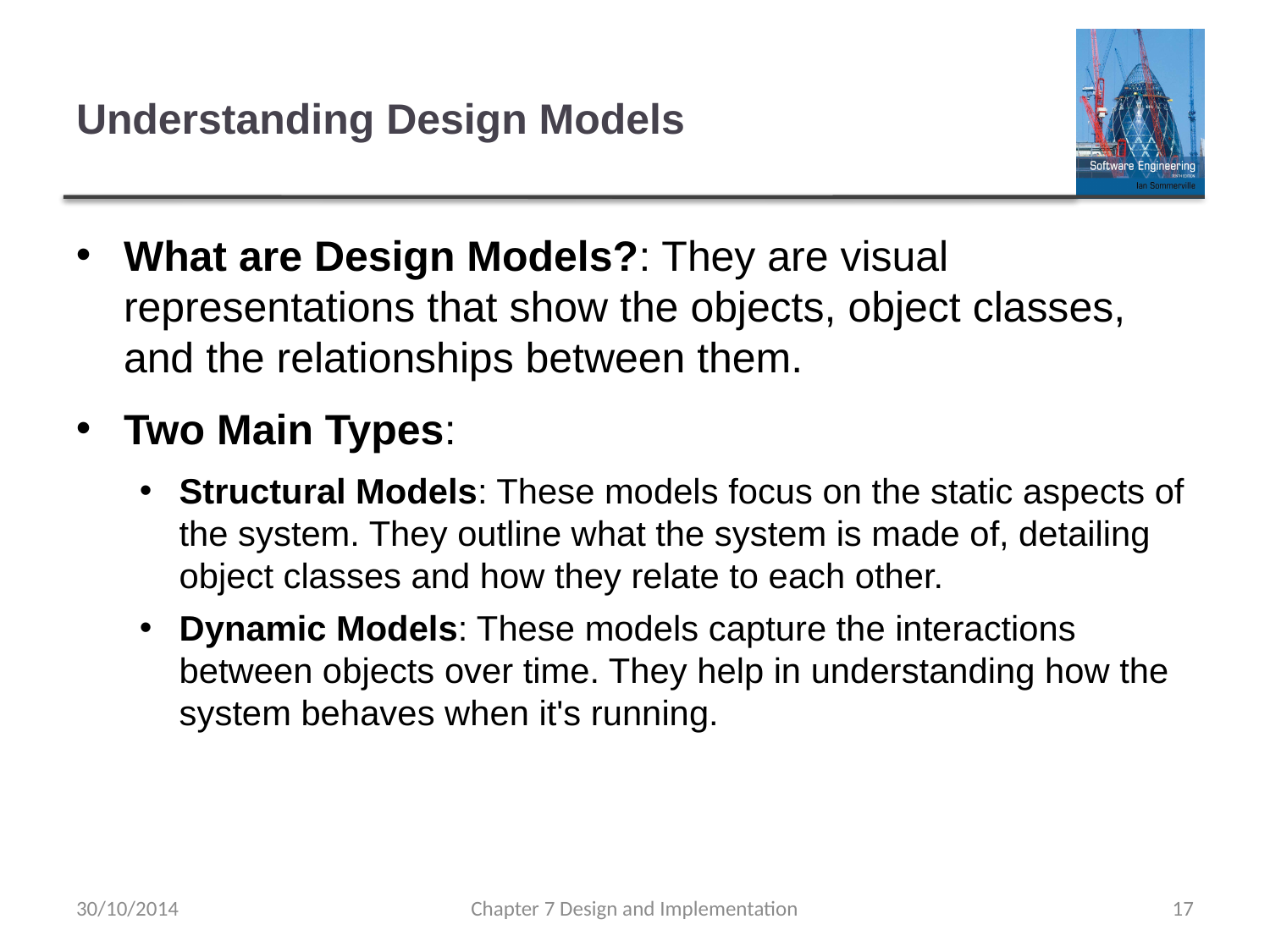

# Understanding Design Models
What are Design Models?: They are visual representations that show the objects, object classes, and the relationships between them.
Two Main Types:
Structural Models: These models focus on the static aspects of the system. They outline what the system is made of, detailing object classes and how they relate to each other.
Dynamic Models: These models capture the interactions between objects over time. They help in understanding how the system behaves when it's running.
30/10/2014
Chapter 7 Design and Implementation
17